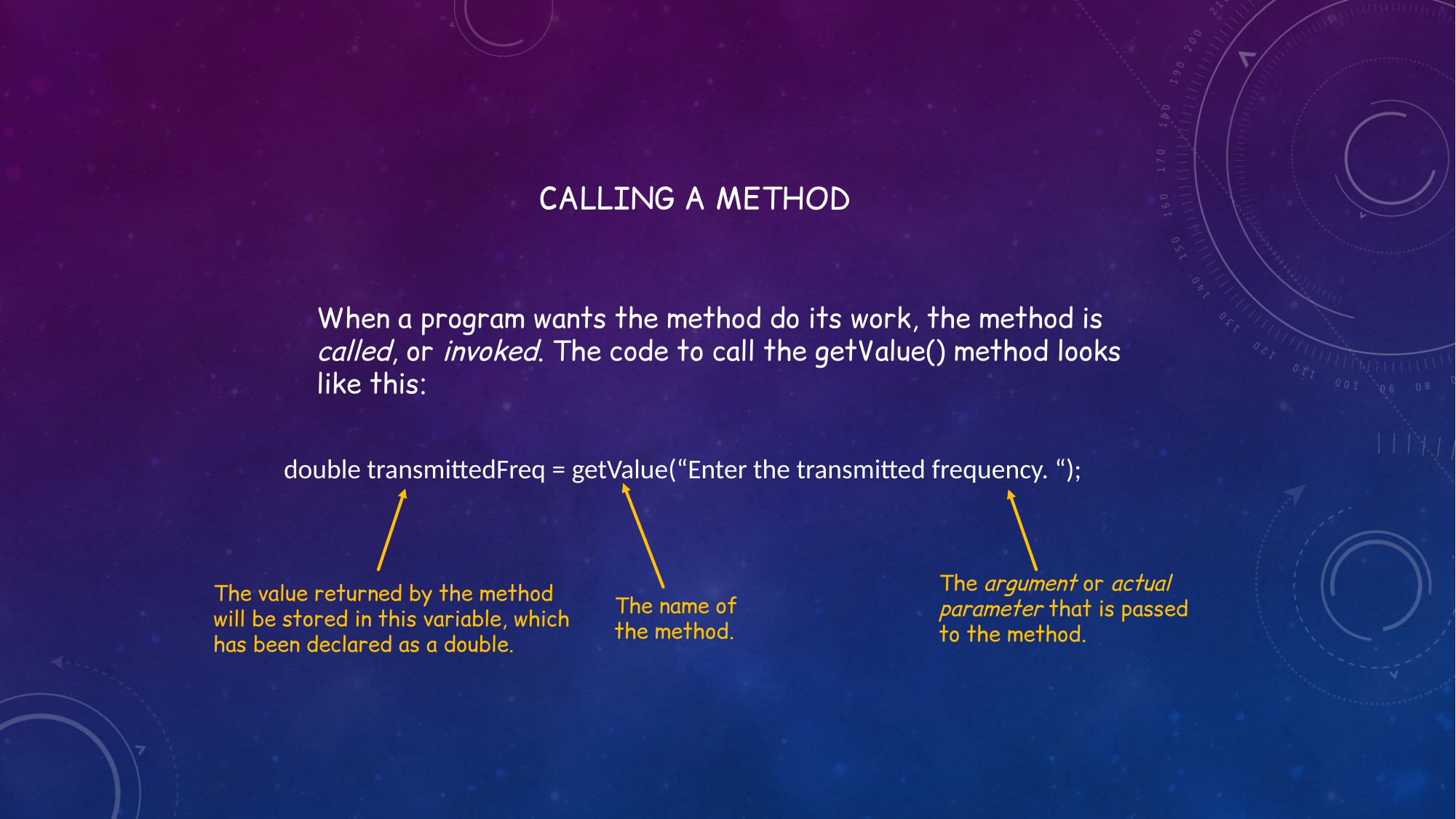

CALLING A METHOD
When a program wants the method do its work, the method is
called, or invoked. The code to call the getValue() method looks
like this:
double transmittedFreq = getValue(“Enter the transmitted frequency. “);
The argument or actual
parameter that is passed
to the method.
The value returned by the method
will be stored in this variable, which
has been declared as a double.
The name of
the method.